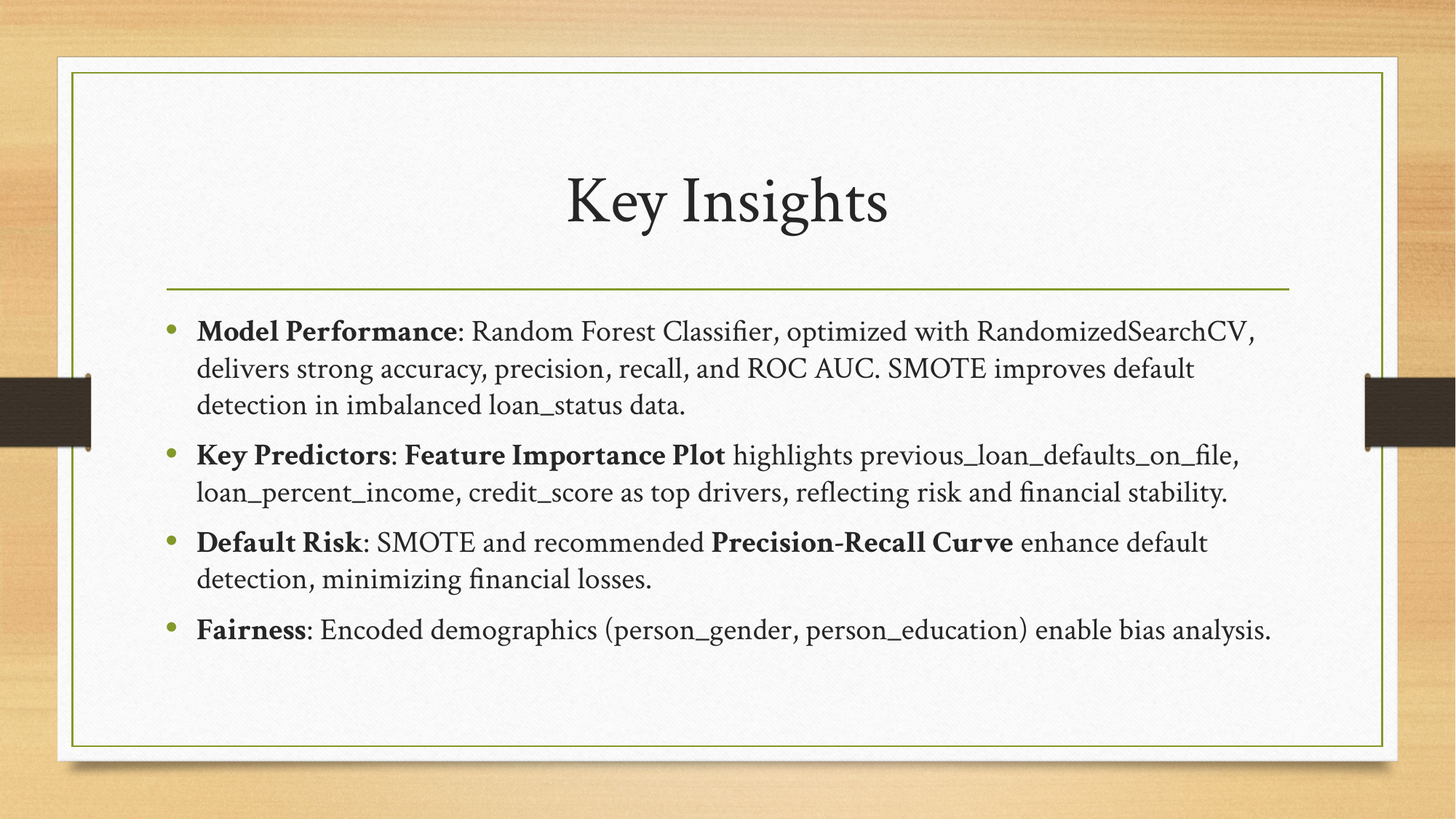

# Key Insights
Model Performance: Random Forest Classifier, optimized with RandomizedSearchCV, delivers strong accuracy, precision, recall, and ROC AUC. SMOTE improves default detection in imbalanced loan_status data.
Key Predictors: Feature Importance Plot highlights previous_loan_defaults_on_file, loan_percent_income, credit_score as top drivers, reflecting risk and financial stability.
Default Risk: SMOTE and recommended Precision-Recall Curve enhance default detection, minimizing financial losses.
Fairness: Encoded demographics (person_gender, person_education) enable bias analysis.